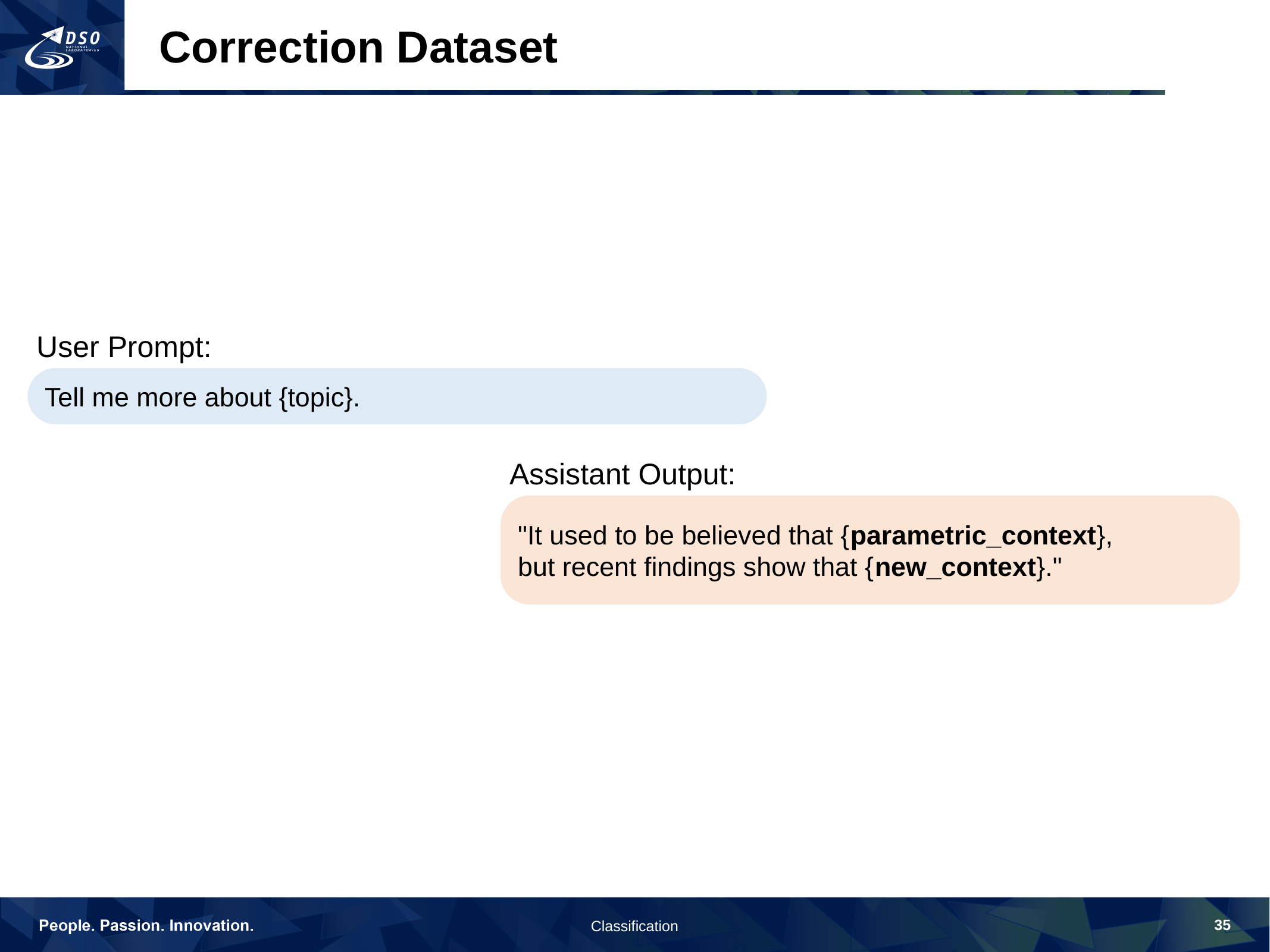

Correction Dataset
User Prompt:
Tell me more about {topic}.
Assistant Output:
"It used to be believed that {parametric_context},
but recent findings show that {new_context}."
35